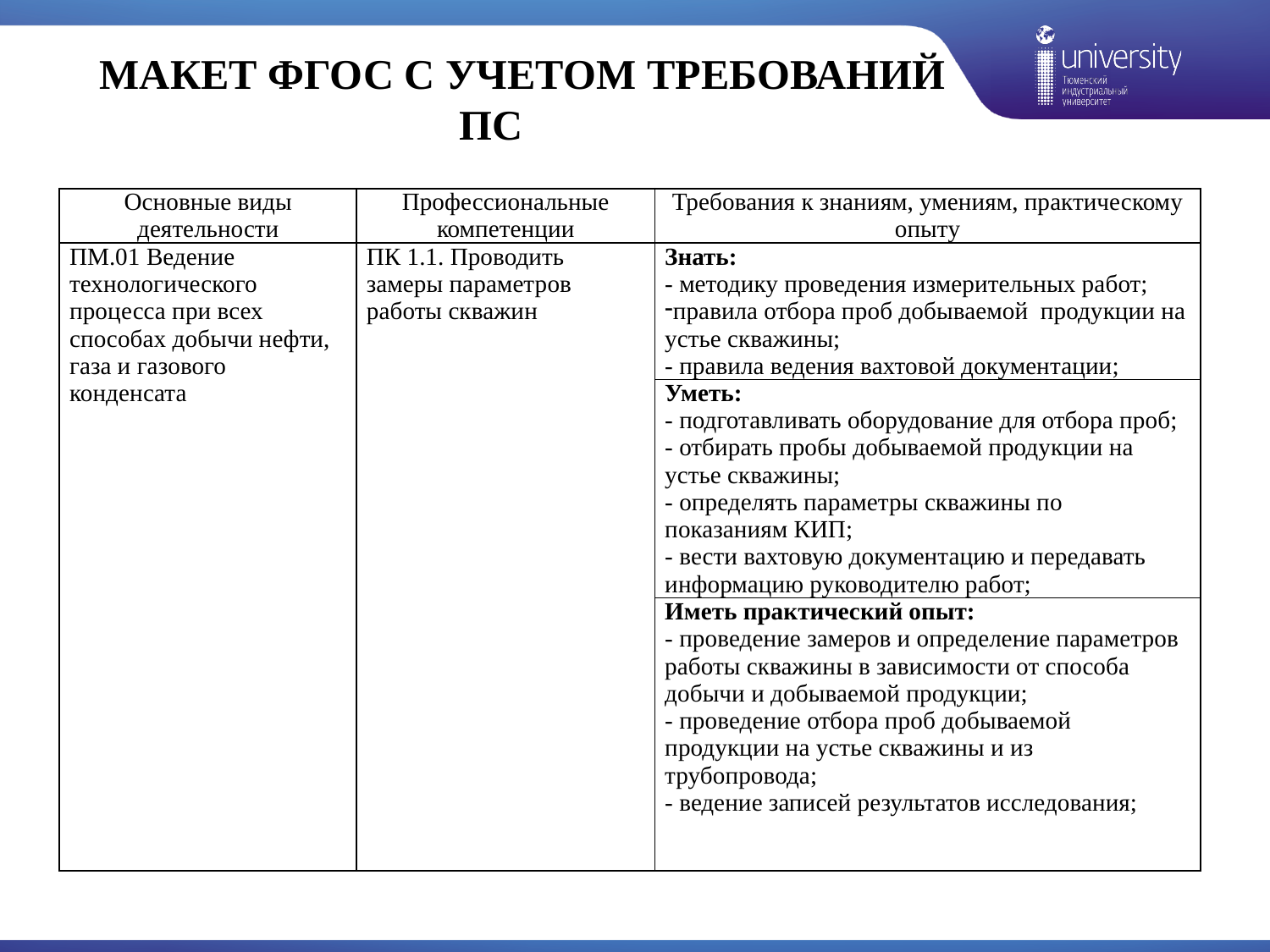

МАКЕТ ФГОС С УЧЕТОМ ТРЕБОВАНИЙ ПС

| Основные виды деятельности | Профессиональные компетенции | Требования к знаниям, умениям, практическому опыту |
| --- | --- | --- |
| ПМ.01 Ведение технологического процесса при всех способах добычи нефти, газа и газового конденсата | ПК 1.1. Проводить замеры параметров работы скважин | Знать: - методику проведения измерительных работ; правила отбора проб добываемой продукции на устье скважины; - правила ведения вахтовой документации; |
|  |  | Уметь: - подготавливать оборудование для отбора проб; - отбирать пробы добываемой продукции на устье скважины; - определять параметры скважины по показаниям КИП; - вести вахтовую документацию и передавать информацию руководителю работ; |
|  |  | Иметь практический опыт: - проведение замеров и определение параметров работы скважины в зависимости от способа добычи и добываемой продукции; - проведение отбора проб добываемой продукции на устье скважины и из трубопровода; - ведение записей результатов исследования; |